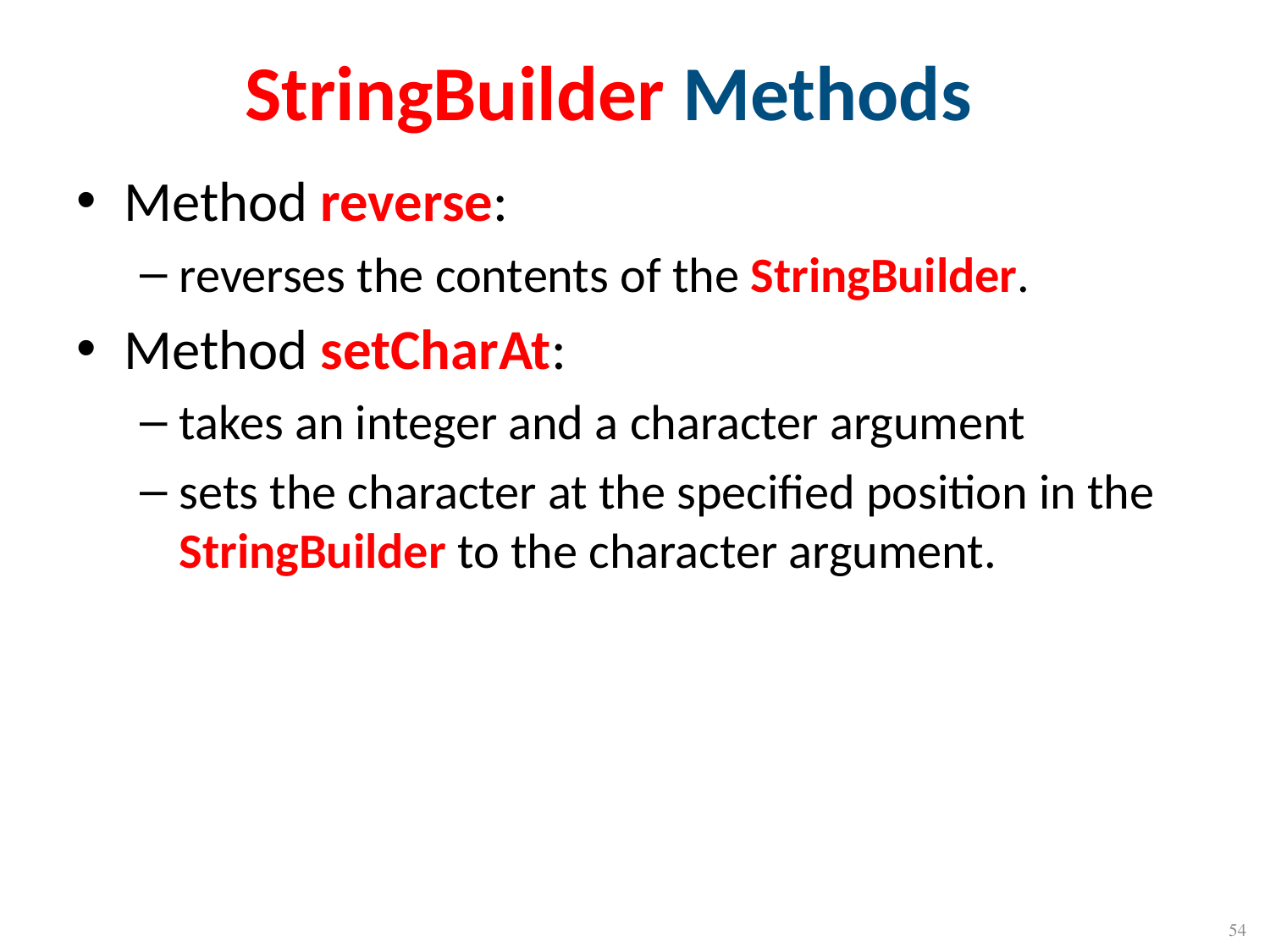

# StringBuilder Methods
Method reverse:
reverses the contents of the StringBuilder.
Method setCharAt:
takes an integer and a character argument
sets the character at the specified position in the StringBuilder to the character argument.

CMPS 251 (Object-Oriented Programming), Mohammad Saleh, Spring 2015, CSE-CENG-QU
54